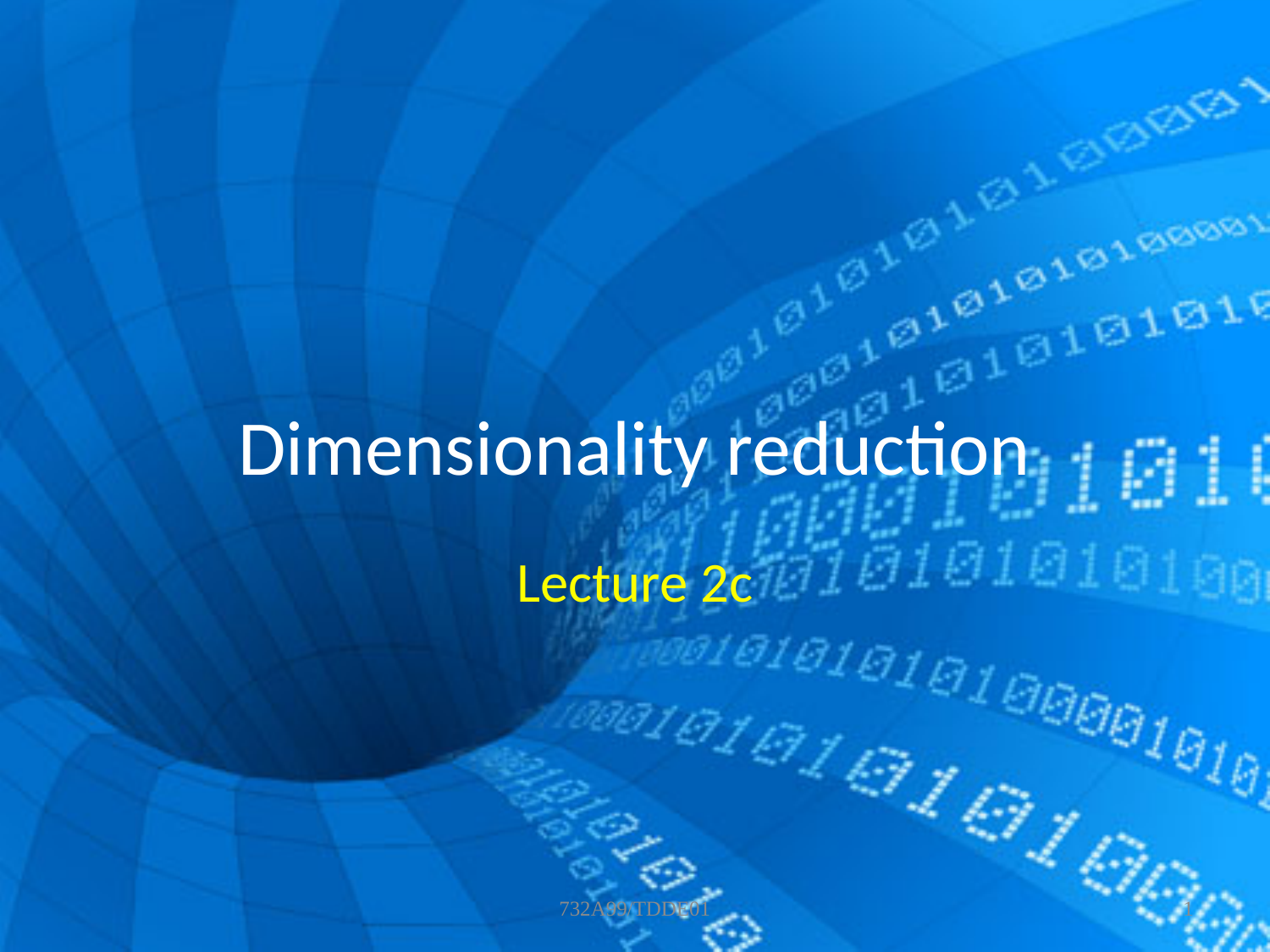

# Dimensionality reduction
Lecture 2c
732A99/TDDE01
1